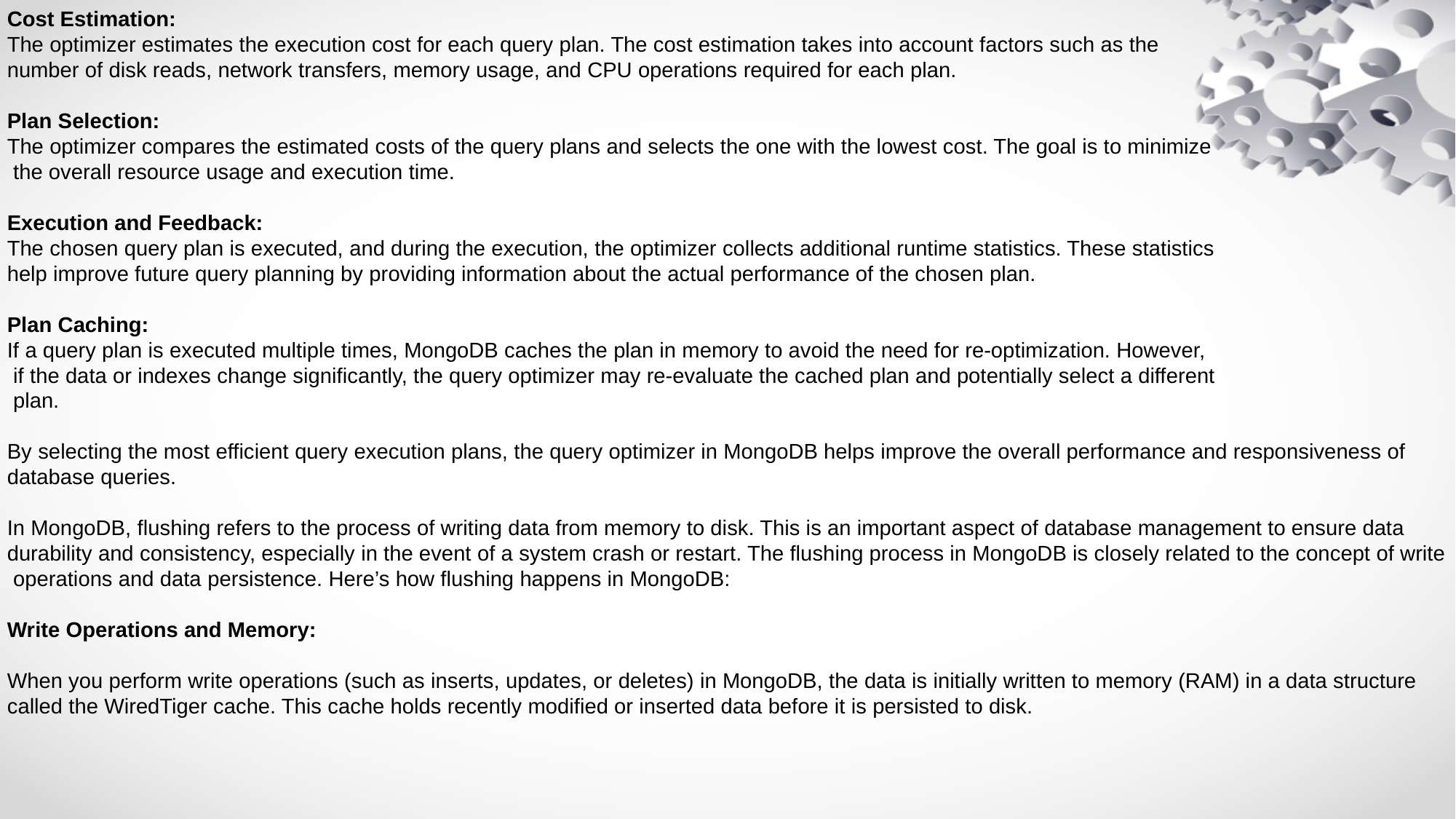

Cost Estimation:
The optimizer estimates the execution cost for each query plan. The cost estimation takes into account factors such as the
number of disk reads, network transfers, memory usage, and CPU operations required for each plan.

Plan Selection:
The optimizer compares the estimated costs of the query plans and selects the one with the lowest cost. The goal is to minimize
 the overall resource usage and execution time.

Execution and Feedback:
The chosen query plan is executed, and during the execution, the optimizer collects additional runtime statistics. These statistics
help improve future query planning by providing information about the actual performance of the chosen plan.

Plan Caching:
If a query plan is executed multiple times, MongoDB caches the plan in memory to avoid the need for re-optimization. However,
 if the data or indexes change significantly, the query optimizer may re-evaluate the cached plan and potentially select a different
 plan.

By selecting the most efficient query execution plans, the query optimizer in MongoDB helps improve the overall performance and responsiveness of
database queries.

In MongoDB, flushing refers to the process of writing data from memory to disk. This is an important aspect of database management to ensure data
durability and consistency, especially in the event of a system crash or restart. The flushing process in MongoDB is closely related to the concept of write
 operations and data persistence. Here’s how flushing happens in MongoDB:

Write Operations and Memory:

When you perform write operations (such as inserts, updates, or deletes) in MongoDB, the data is initially written to memory (RAM) in a data structure
called the WiredTiger cache. This cache holds recently modified or inserted data before it is persisted to disk.